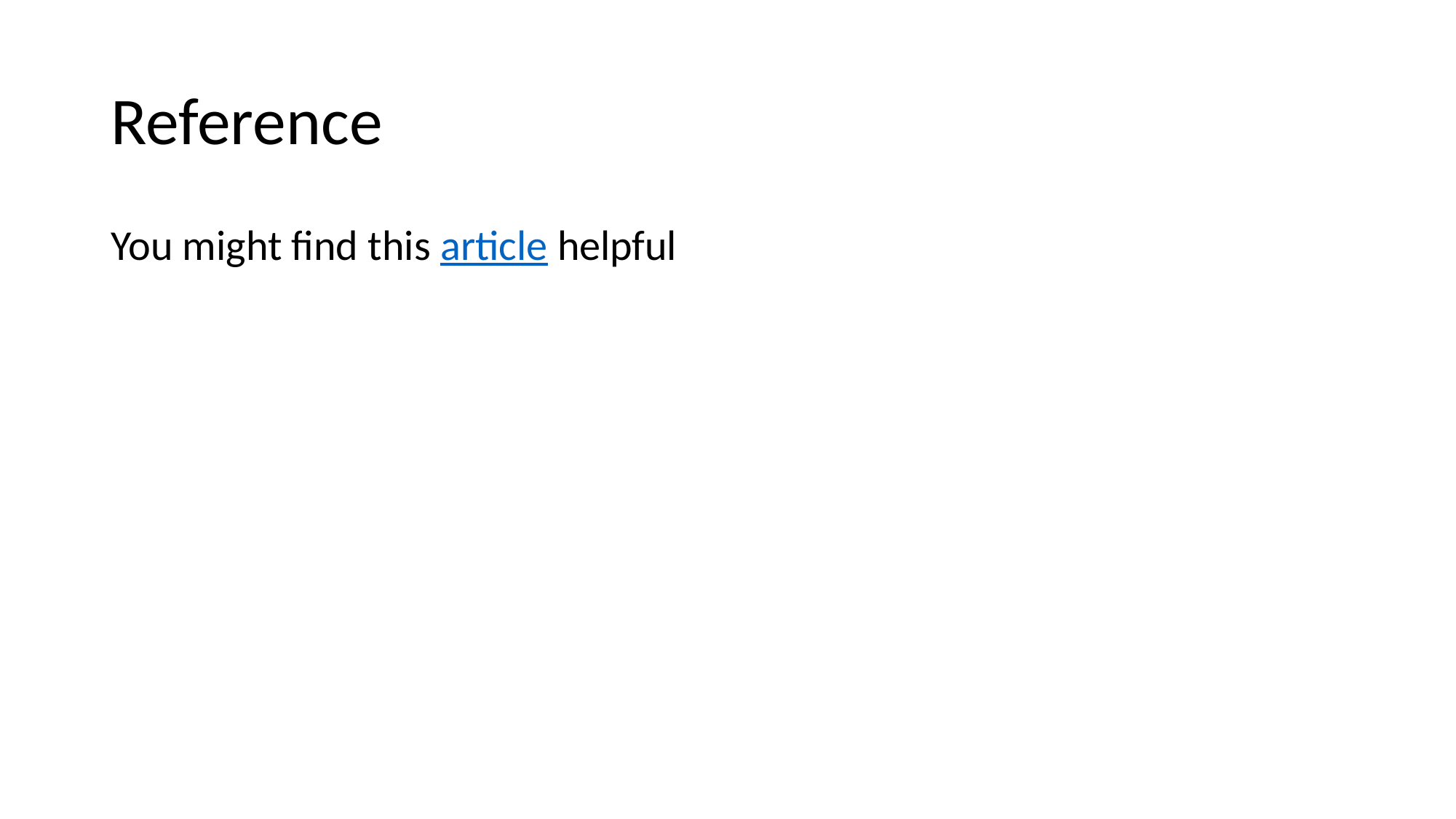

# Reference
You might find this article helpful